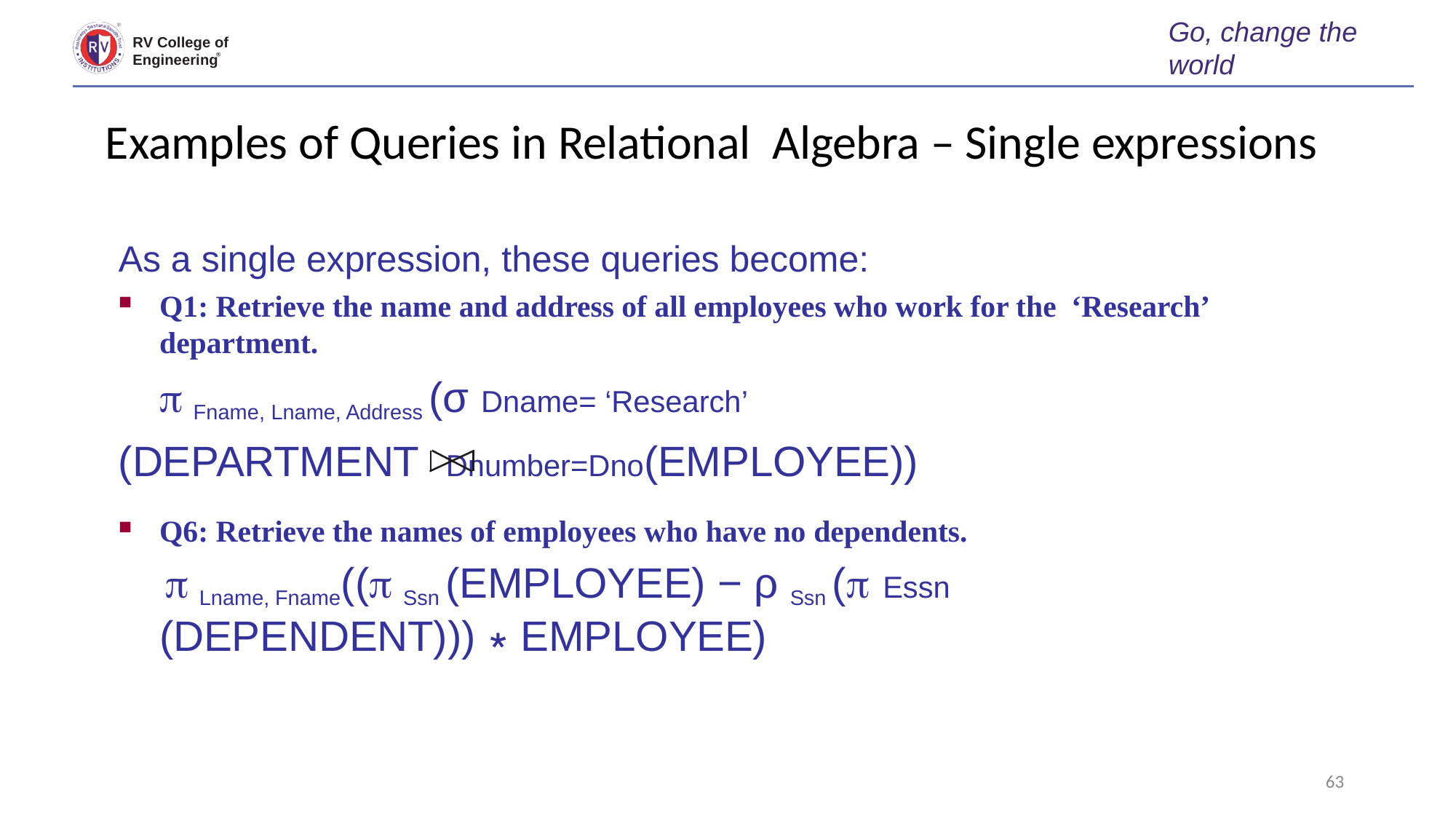

Go, change the world

RV College of
Engineering

# Examples of Queries in Relational  Algebra – Single expressions

As a single expression, these queries become:
Q1: Retrieve the name and address of all employees who work for the  ‘Research’ department.
π Fname, Lname, Address (σ Dname= ‘Research’
(DEPARTMENT	Dnumber=Dno(EMPLOYEE))
Q6: Retrieve the names of employees who have no dependents.
π Lname, Fname((π Ssn (EMPLOYEE) − ρ Ssn (π Essn
(DEPENDENT))) ∗ EMPLOYEE)
tionship type between EMPLOYEE and 	   DEPARTMENT. Employee participation is partial. Department participation is not clear from requirements

63